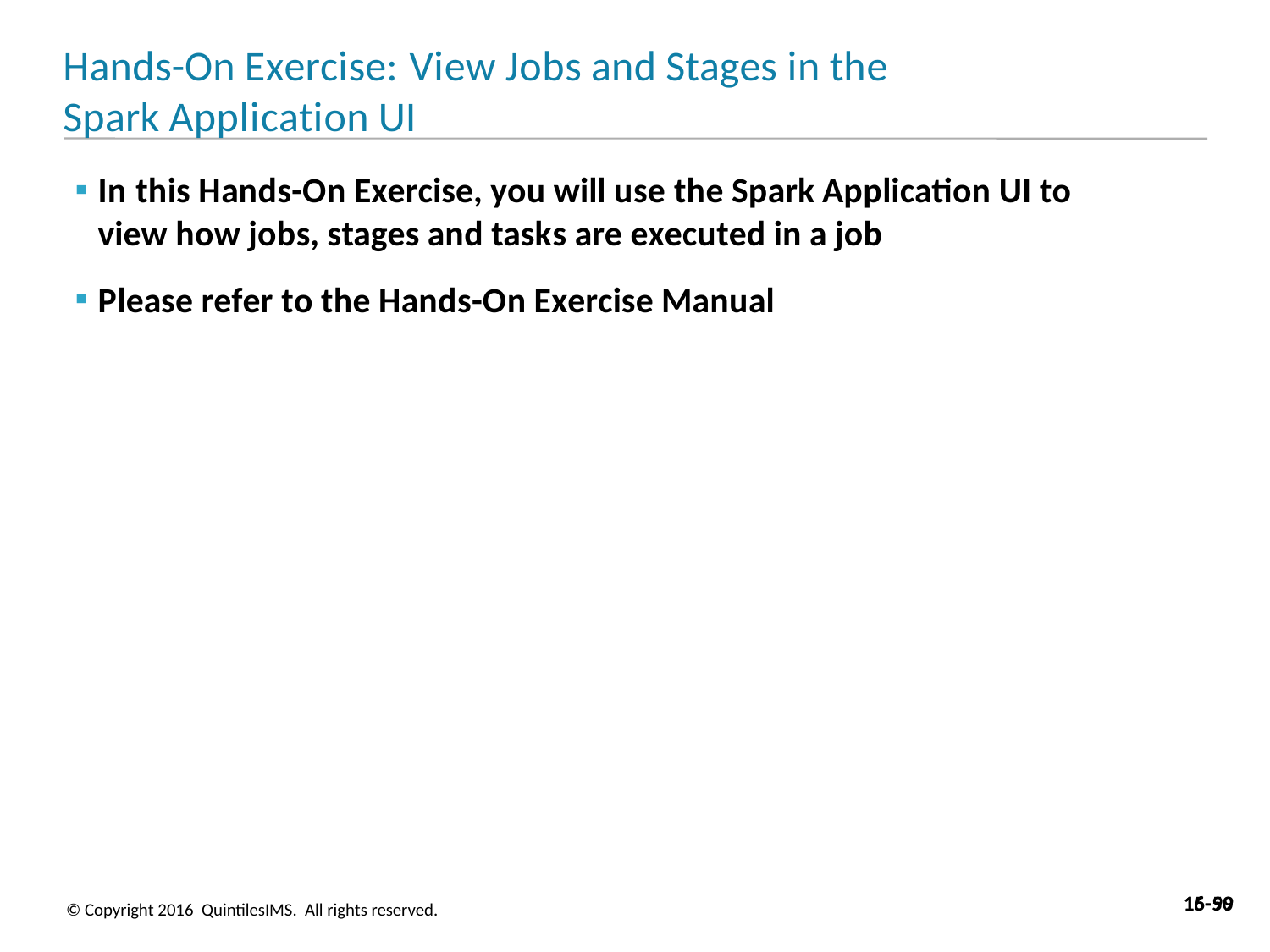

# Hands-On Exercise: View Jobs and Stages in the Spark Application UI
In this Hands-On Exercise, you will use the Spark Application UI to view how jobs, stages and tasks are executed in a job
Please refer to the Hands-On Exercise Manual
16-50
15-99
© Copyright 2016  QuintilesIMS.  All rights reserved.